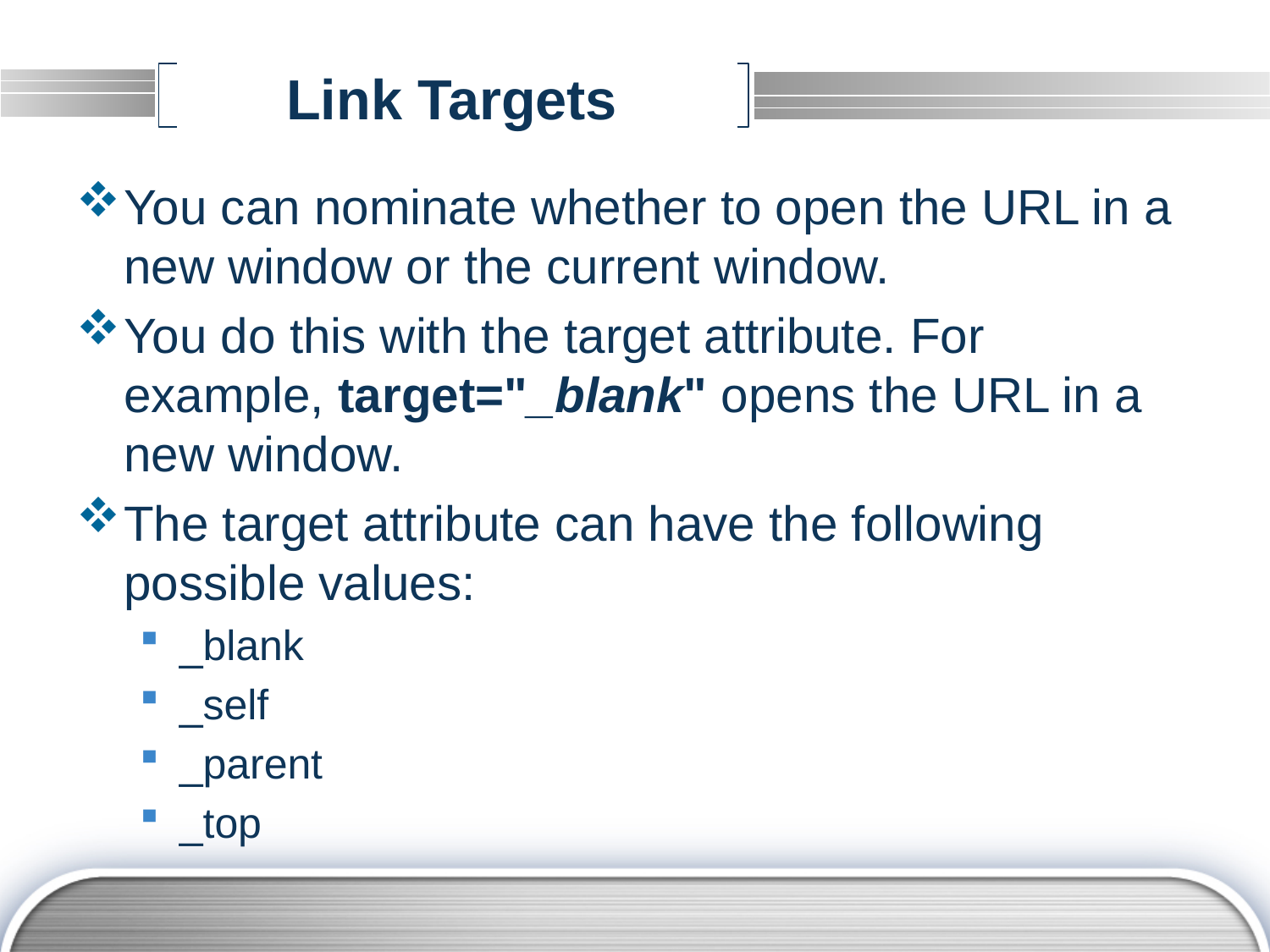

# Link Targets
You can nominate whether to open the URL in a new window or the current window.
You do this with the target attribute. For example, target="_blank" opens the URL in a new window.
The target attribute can have the following possible values:
_blank
_self
_parent
_top